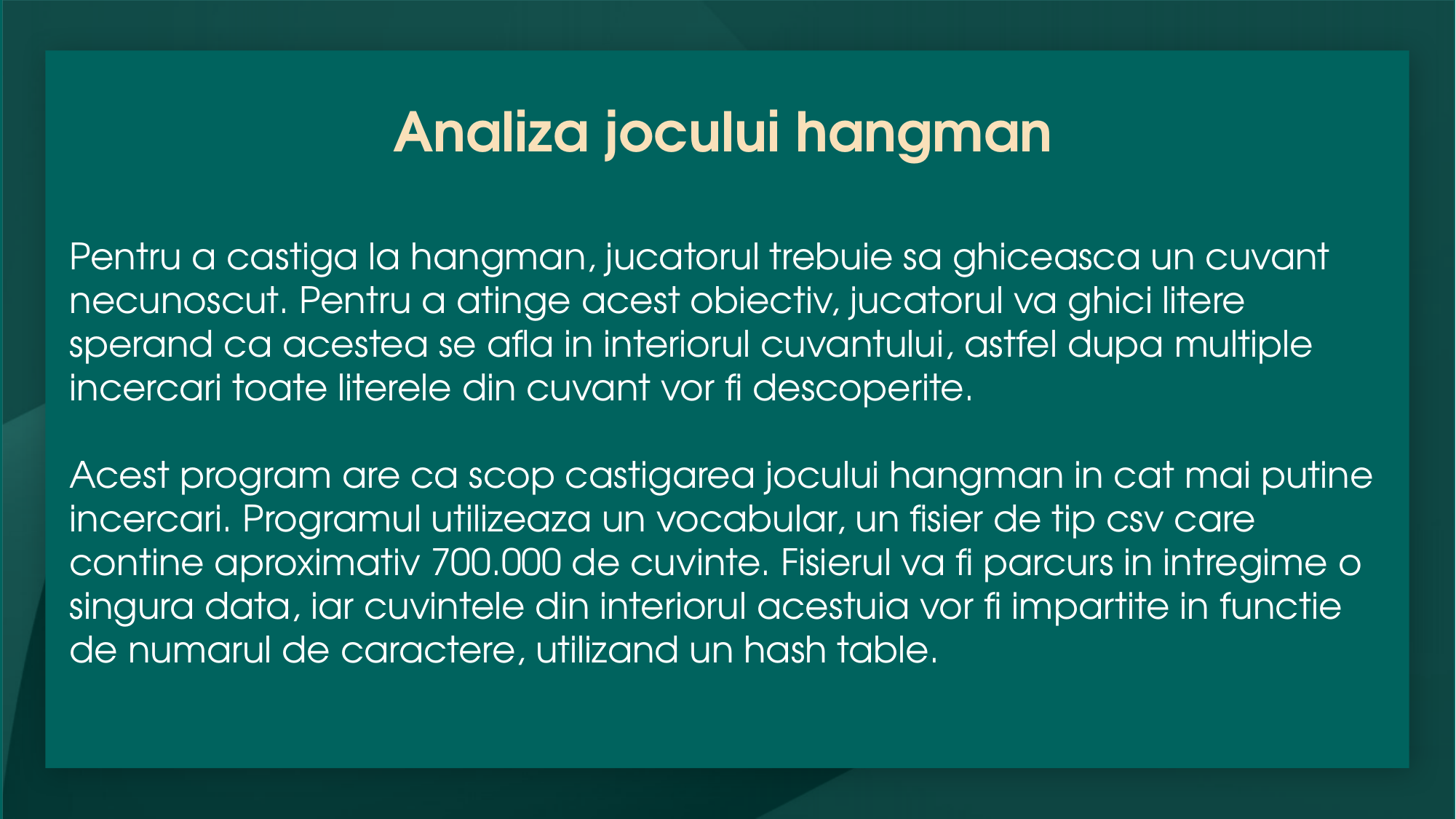

# Analiza jocului hangman
Pentru a castiga la hangman, jucatorul trebuie sa ghiceasca un cuvant necunoscut. Pentru a atinge acest obiectiv, jucatorul va ghici litere sperand ca acestea se afla in interiorul cuvantului, astfel dupa multiple incercari toate literele din cuvant vor fi descoperite.

Acest program are ca scop castigarea jocului hangman in cat mai putine incercari. Programul utilizeaza un vocabular, un fisier de tip csv care contine aproximativ 700.000 de cuvinte. Fisierul va fi parcurs in intregime o singura data, iar cuvintele din interiorul acestuia vor fi impartite in functie de numarul de caractere, utilizand un hash table.